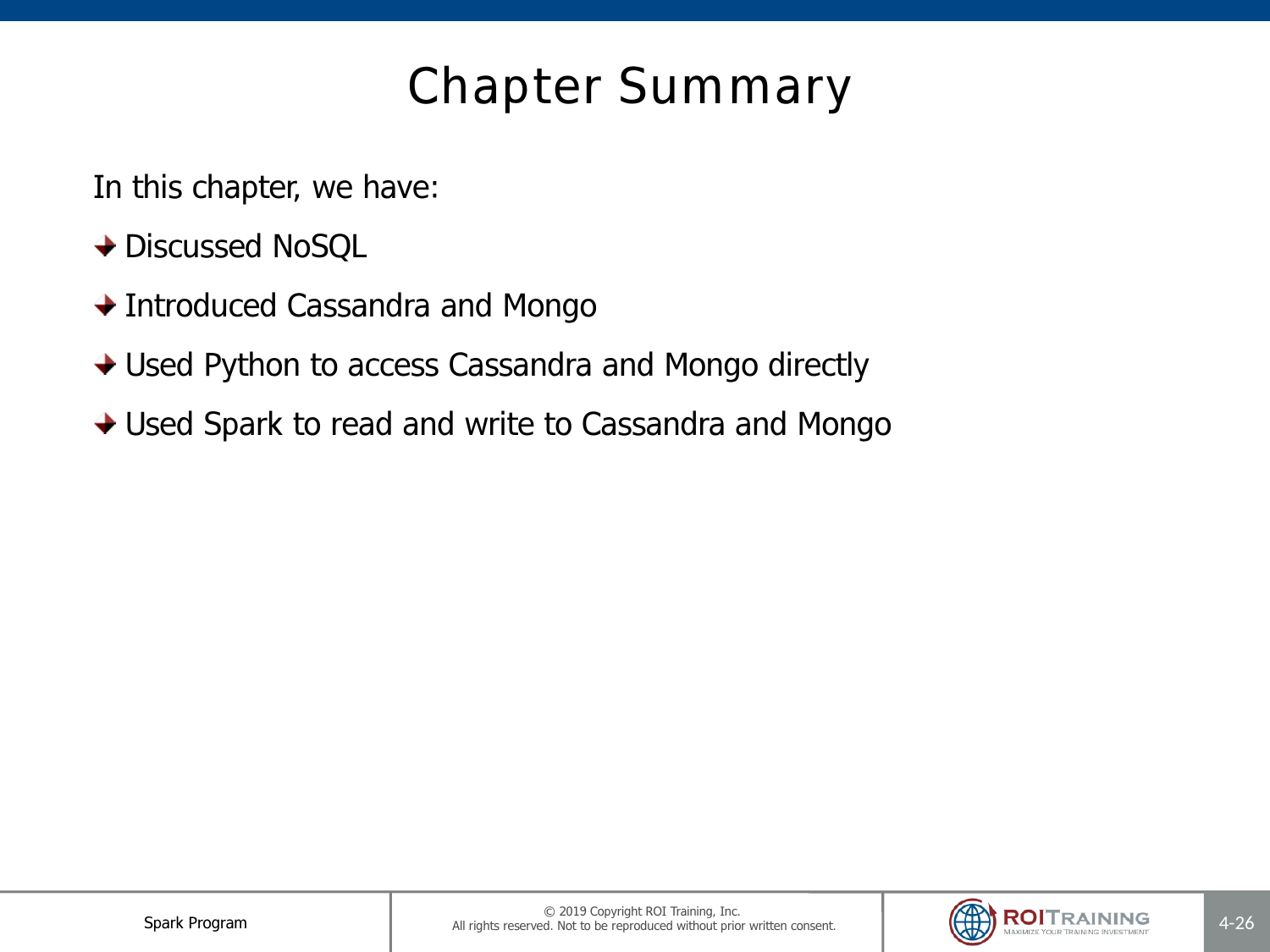

# Chapter Summary
In this chapter, we have:
Discussed NoSQL
Introduced Cassandra and Mongo
Used Python to access Cassandra and Mongo directly
Used Spark to read and write to Cassandra and Mongo